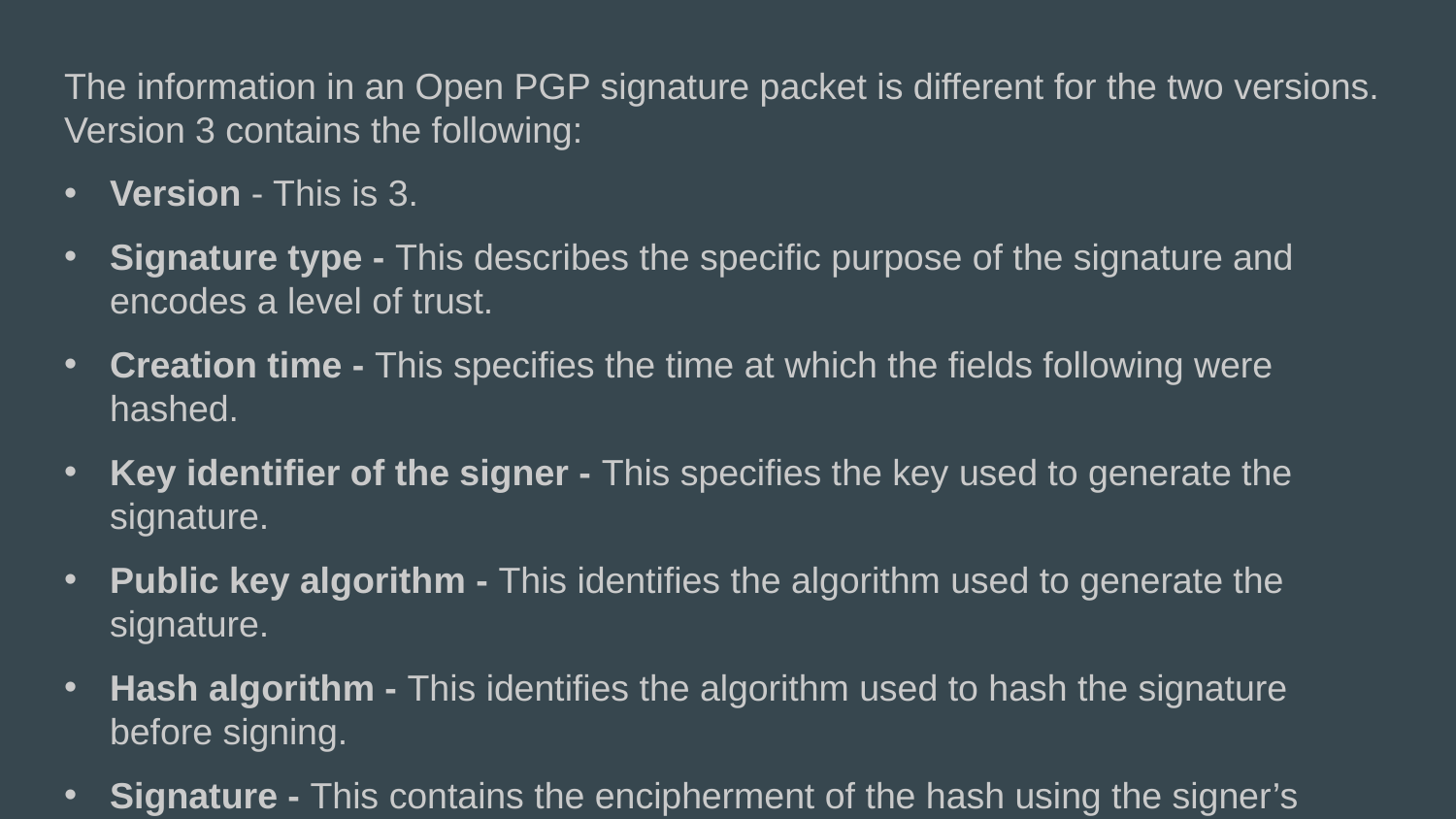

The information in an Open PGP signature packet is different for the two versions. Version 3 contains the following:
Version - This is 3.
Signature type - This describes the specific purpose of the signature and encodes a level of trust.
Creation time - This specifies the time at which the fields following were hashed.
Key identifier of the signer - This specifies the key used to generate the signature.
Public key algorithm - This identifies the algorithm used to generate the signature.
Hash algorithm - This identifies the algorithm used to hash the signature before signing.
Signature - This contains the encipherment of the hash using the signer’s private key.